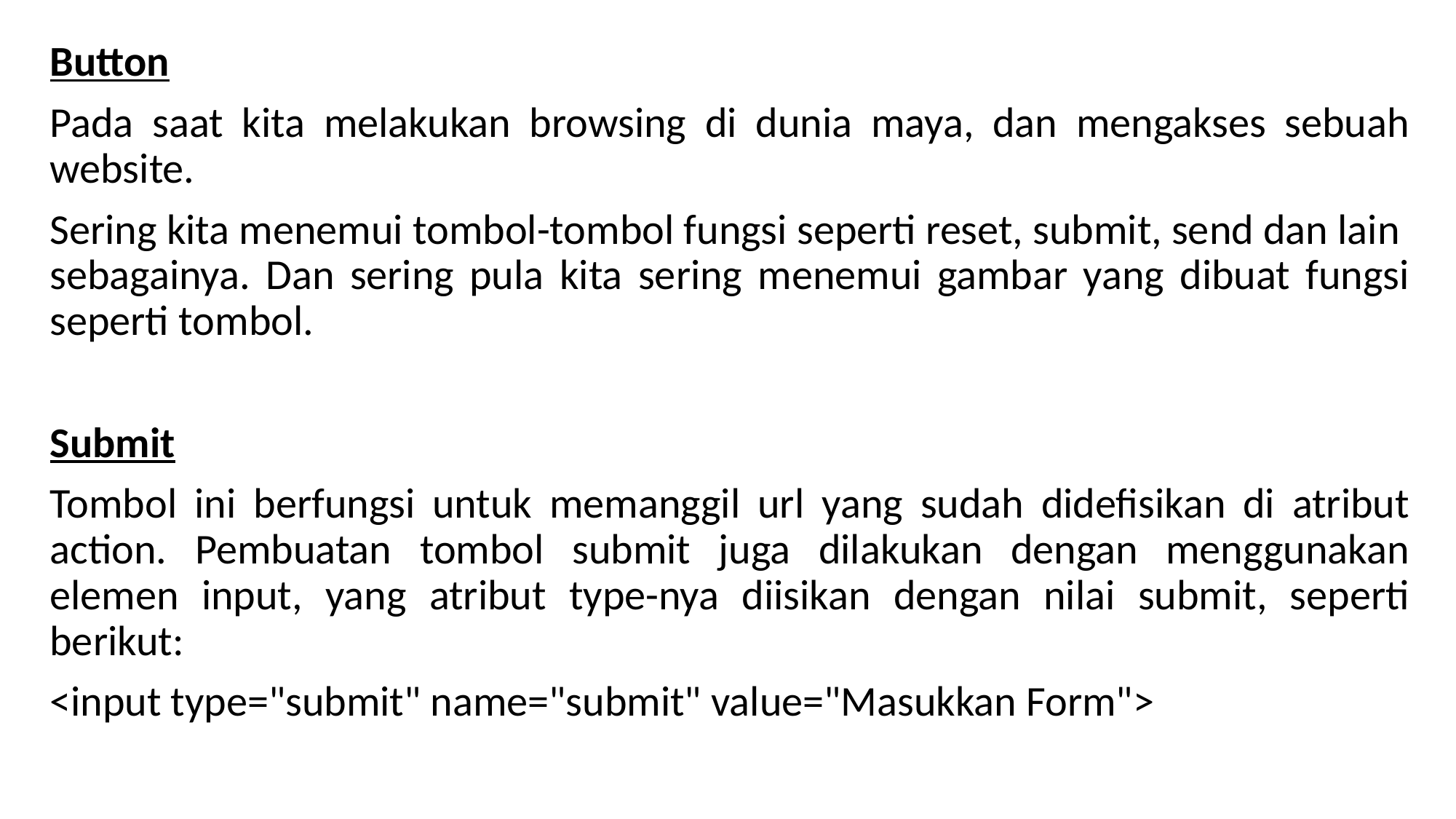

Button
Pada saat kita melakukan browsing di dunia maya, dan mengakses sebuah website.
Sering kita menemui tombol-tombol fungsi seperti reset, submit, send dan lain  sebagainya. Dan sering pula kita sering menemui gambar yang dibuat fungsi seperti tombol.

Submit
Tombol ini berfungsi untuk memanggil url yang sudah didefisikan di atribut action. Pembuatan tombol submit juga dilakukan dengan menggunakan elemen input, yang atribut type-nya diisikan dengan nilai submit, seperti berikut:
<input type="submit" name="submit" value="Masukkan Form">